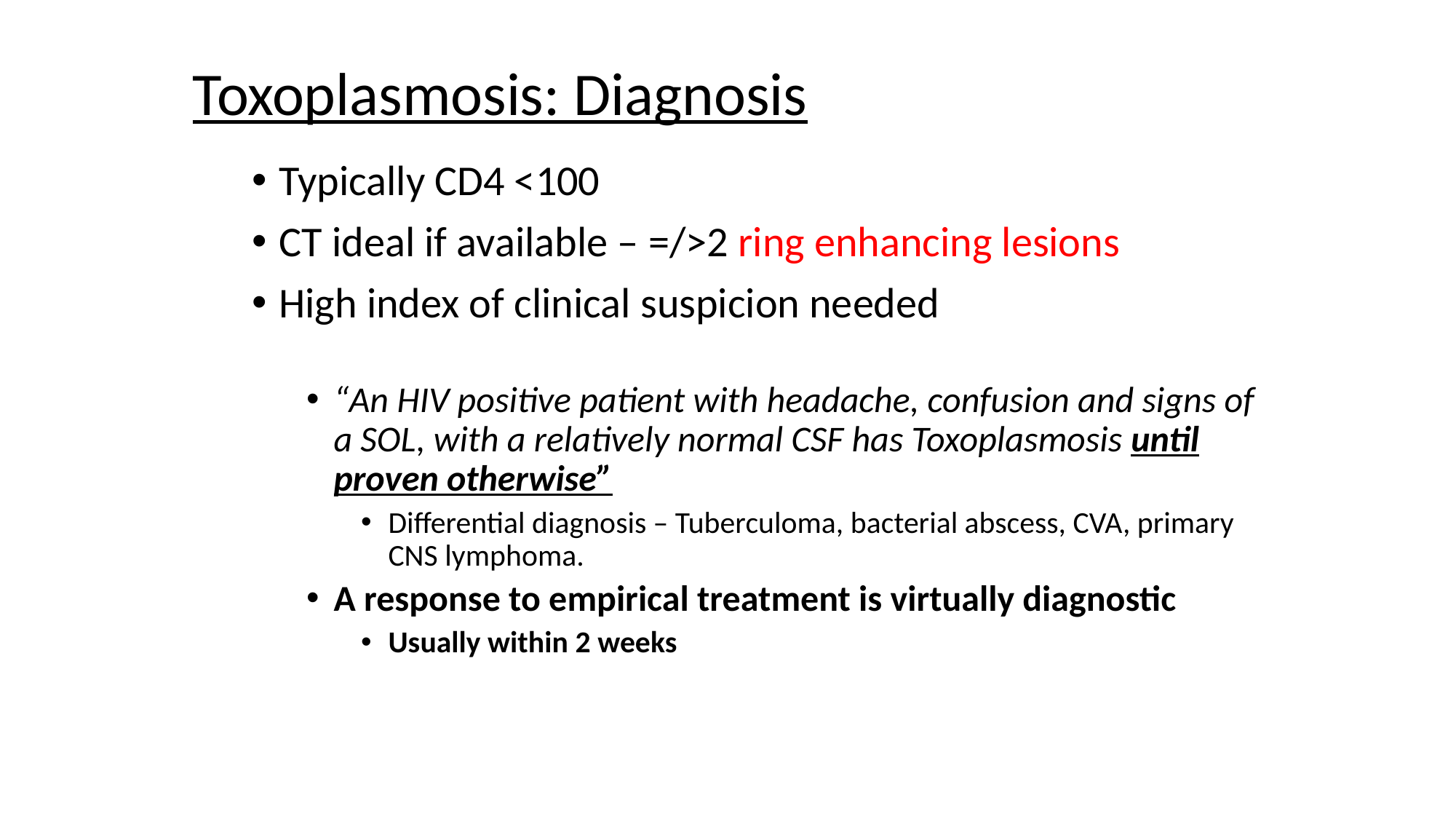

Toxoplasmosis: Diagnosis
Typically CD4 <100
CT ideal if available – =/>2 ring enhancing lesions
High index of clinical suspicion needed

“An HIV positive patient with headache, confusion and signs of a SOL, with a relatively normal CSF has Toxoplasmosis until proven otherwise”
Differential diagnosis – Tuberculoma, bacterial abscess, CVA, primary CNS lymphoma.
A response to empirical treatment is virtually diagnostic
Usually within 2 weeks